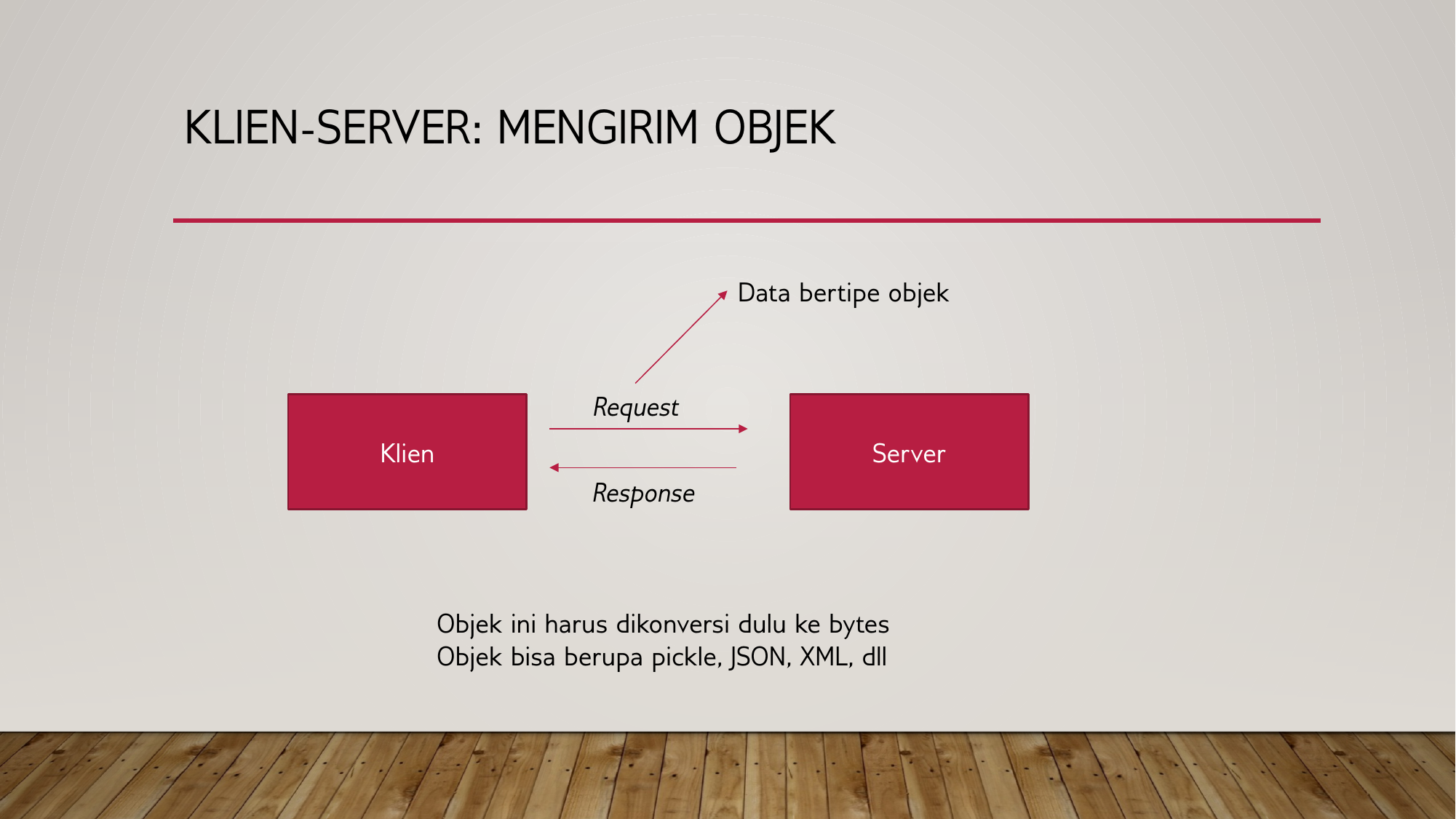

# Klien-Server: Mengirim Objek
Data bertipe objek
Request
Server
Klien
Response
Objek ini harus dikonversi dulu ke bytes
Objek bisa berupa pickle, JSON, XML, dll